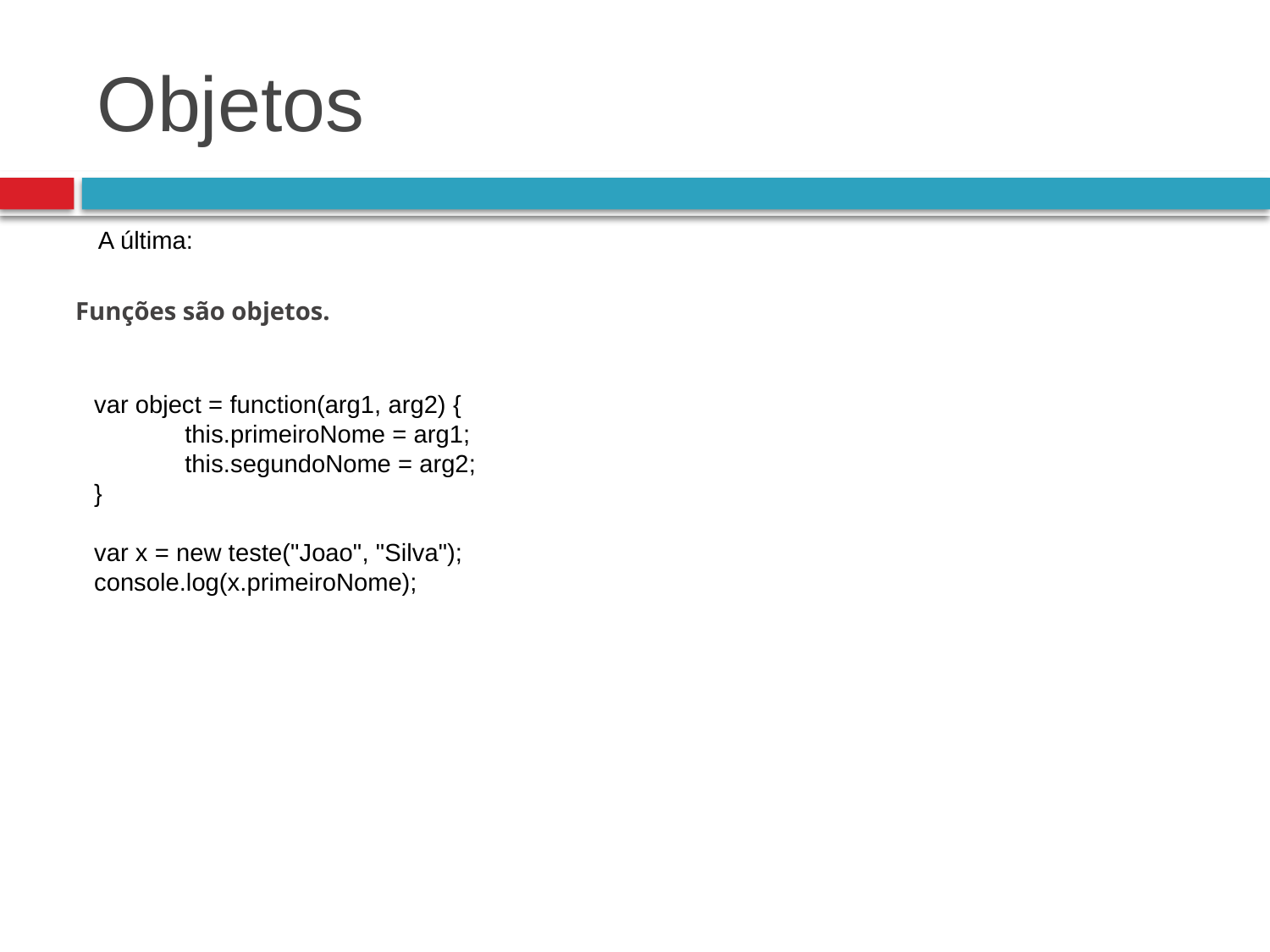

# Objetos
A última:
Funções são objetos.
var object = function(arg1, arg2) {
             this.primeiroNome = arg1;
             this.segundoNome = arg2;
}

var x = new teste("Joao", "Silva");
console.log(x.primeiroNome);